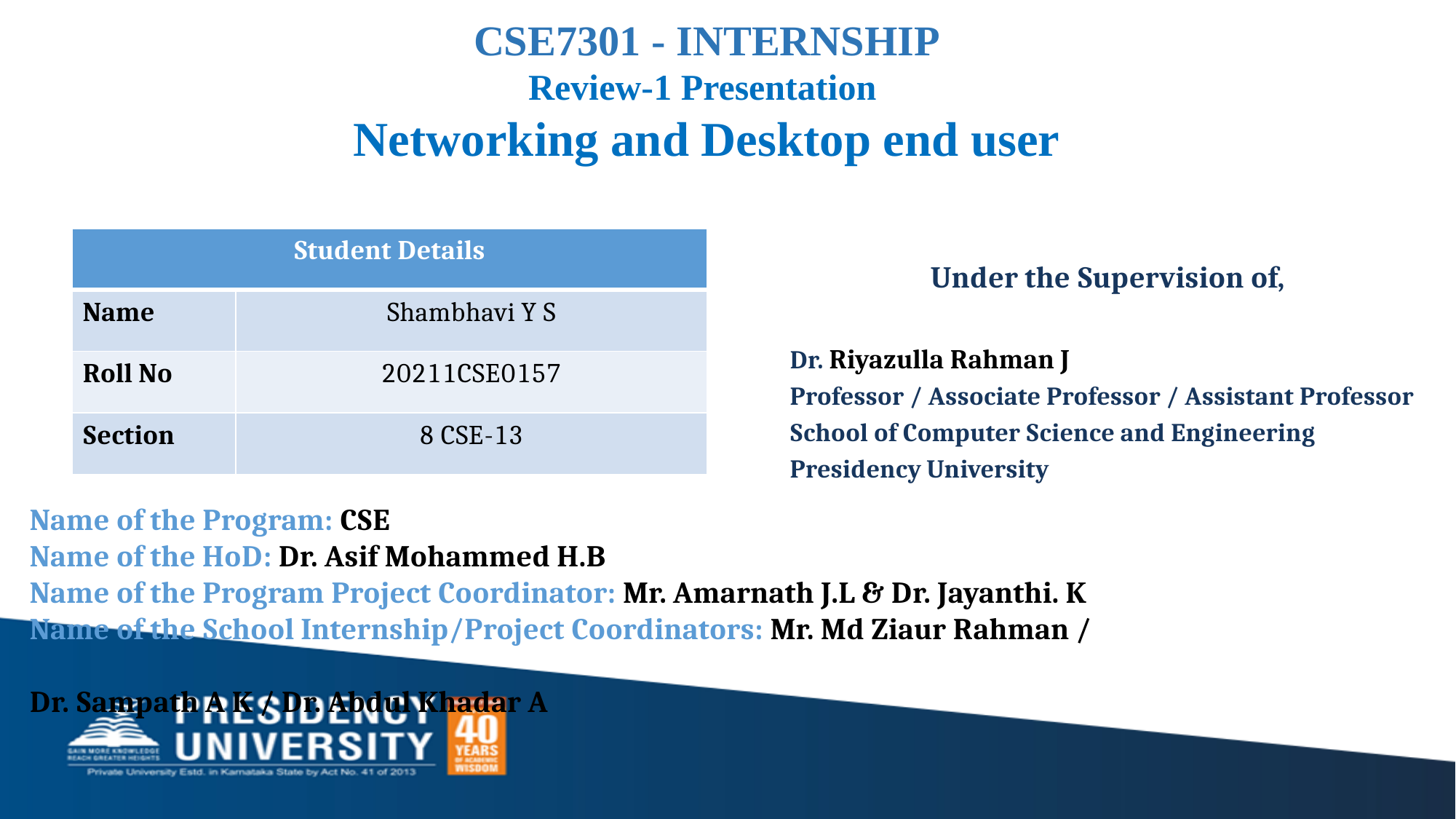

CSE7301 - INTERNSHIP
Review-1 Presentation
Networking and Desktop end user
| Student Details |  |
| --- | --- |
| Name | Shambhavi Y S |
| Roll No | 20211CSE0157 |
| Section | 8 CSE-13 |
Under the Supervision of,

Dr. Riyazulla Rahman J
Professor / Associate Professor / Assistant Professor
School of Computer Science and Engineering
Presidency University

Name of the Program: CSE
Name of the HoD: Dr. Asif Mohammed H.B
Name of the Program Project Coordinator: Mr. Amarnath J.L & Dr. Jayanthi. K
Name of the School Internship/Project Coordinators: Mr. Md Ziaur Rahman /
 													    Dr. Sampath A K / Dr. Abdul Khadar A